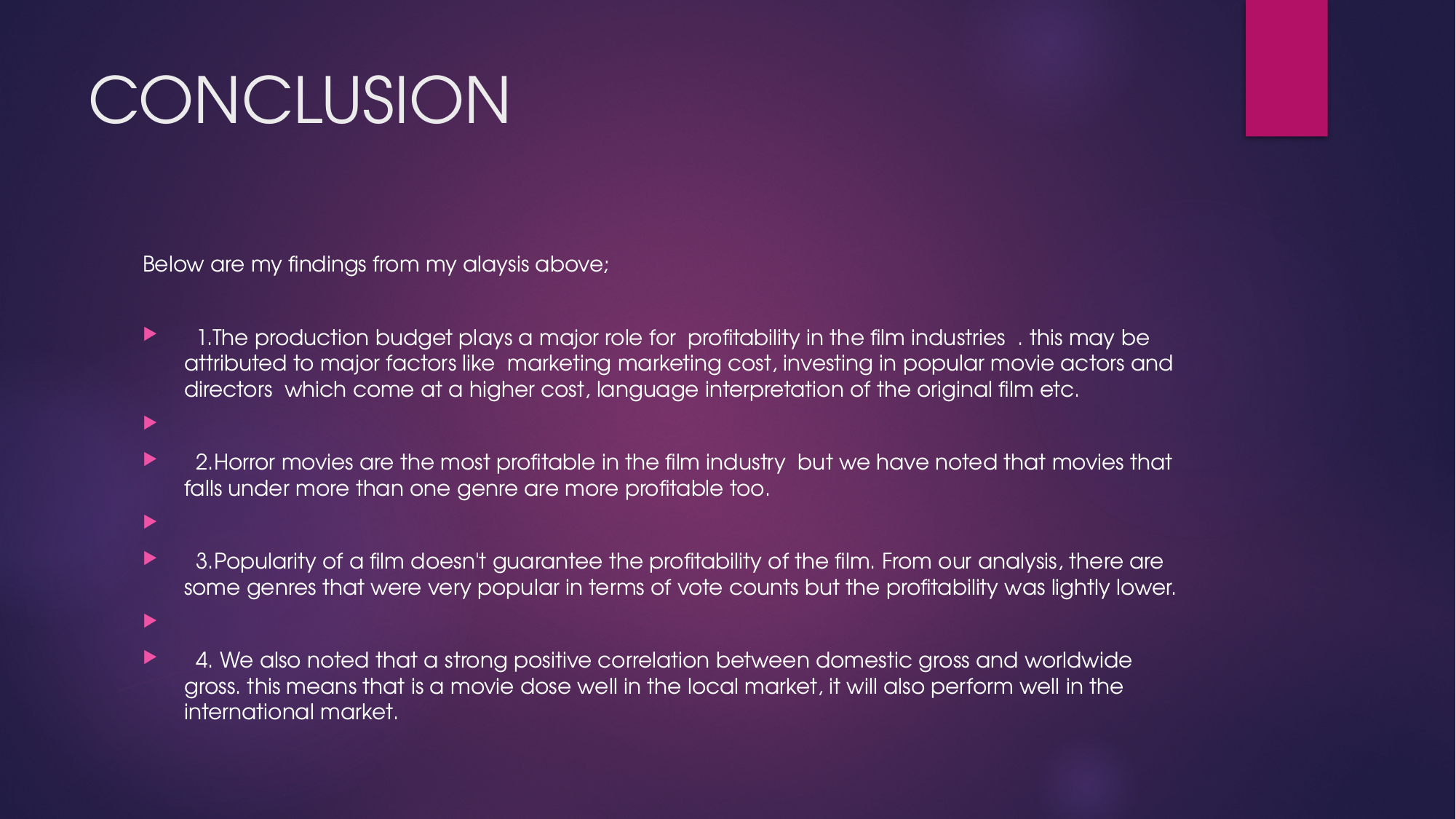

# CONCLUSION
Below are my findings from my alaysis above;

  1.The production budget plays a major role for  profitability in the film industries  . this may be attributed to major factors like  marketing marketing cost, investing in popular movie actors and directors  which come at a higher cost, language interpretation of the original film etc.

  2.Horror movies are the most profitable in the film industry  but we have noted that movies that falls under more than one genre are more profitable too.

  3.Popularity of a film doesn't guarantee the profitability of the film. From our analysis, there are some genres that were very popular in terms of vote counts but the profitability was lightly lower.

  4. We also noted that a strong positive correlation between domestic gross and worldwide gross. this means that is a movie dose well in the local market, it will also perform well in the international market.